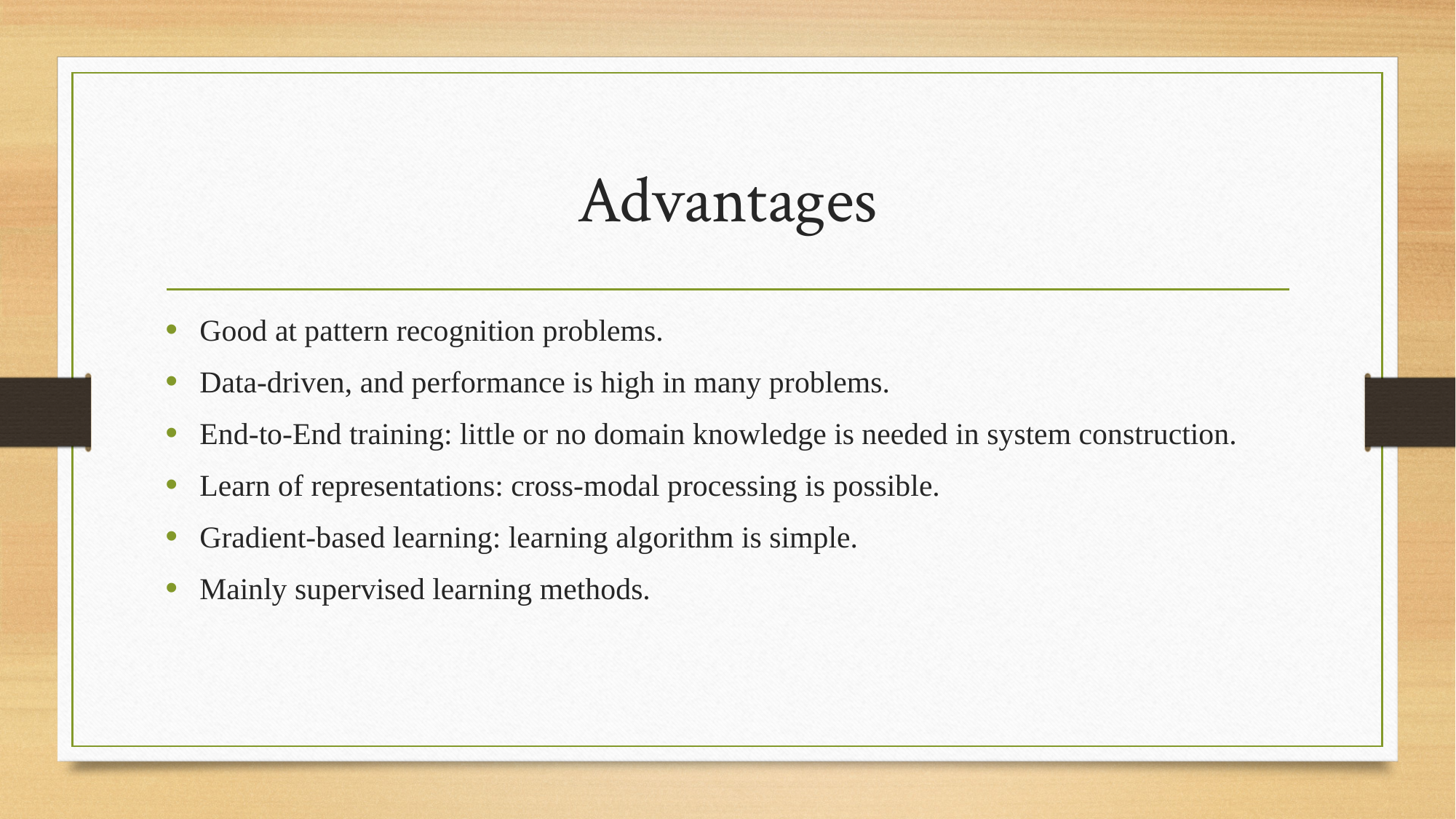

# Advantages
Good at pattern recognition problems.
Data-driven, and performance is high in many problems.
End-to-End training: little or no domain knowledge is needed in system construction.
Learn of representations: cross-modal processing is possible.
Gradient-based learning: learning algorithm is simple.
Mainly supervised learning methods.